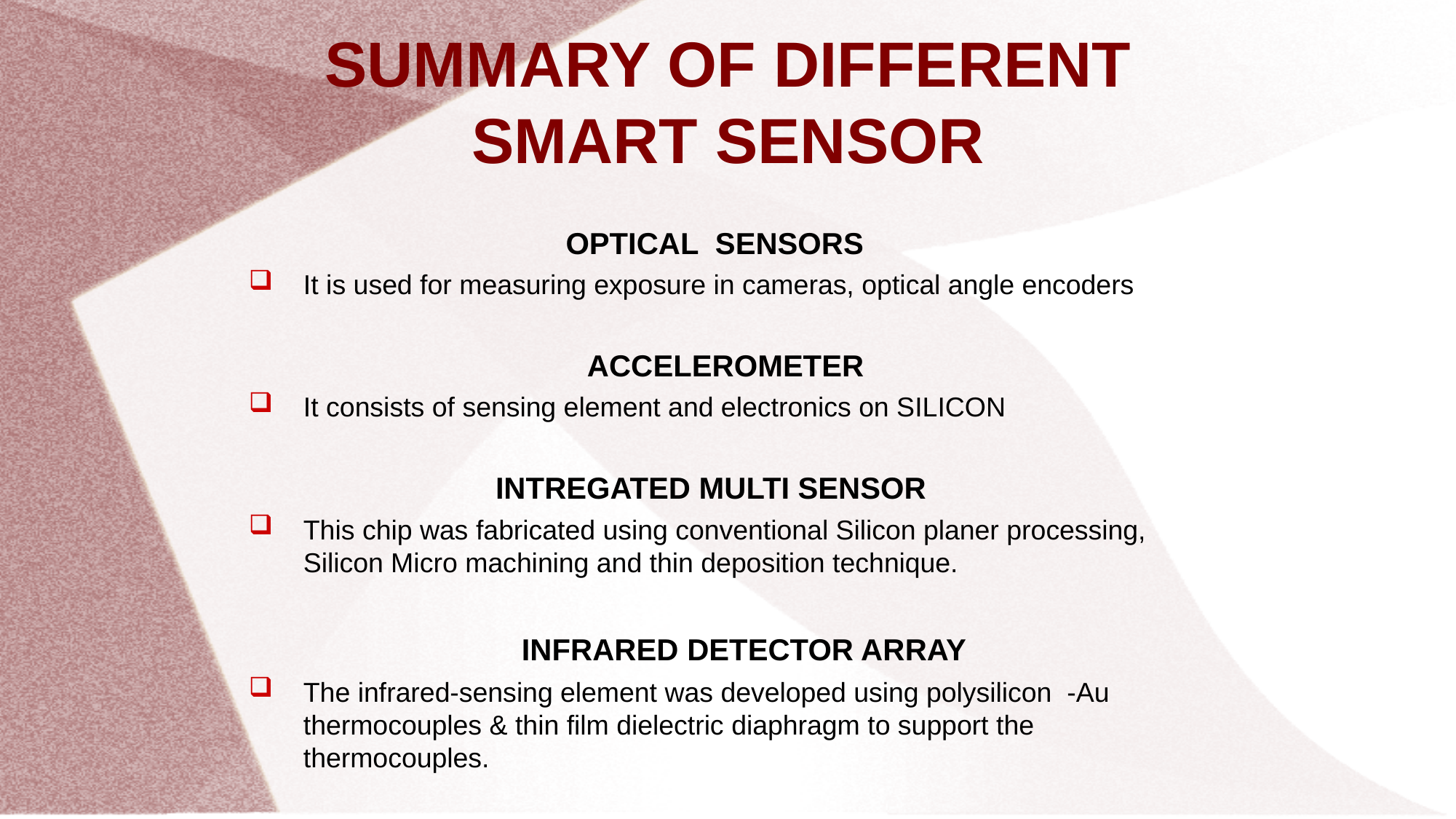

SUMMARY OF DIFFERENT SMART SENSOR
OPTICAL  SENSORS
It is used for measuring exposure in cameras, optical angle encoders

                                            ACCELEROMETER
It consists of sensing element and electronics on SILICON

INTREGATED MULTI SENSOR
This chip was fabricated using conventional Silicon planer processing, Silicon Micro machining and thin deposition technique.

                              INFRARED DETECTOR ARRAY
The infrared-sensing element was developed using polysilicon  -Au thermocouples & thin film dielectric diaphragm to support the thermocouples.